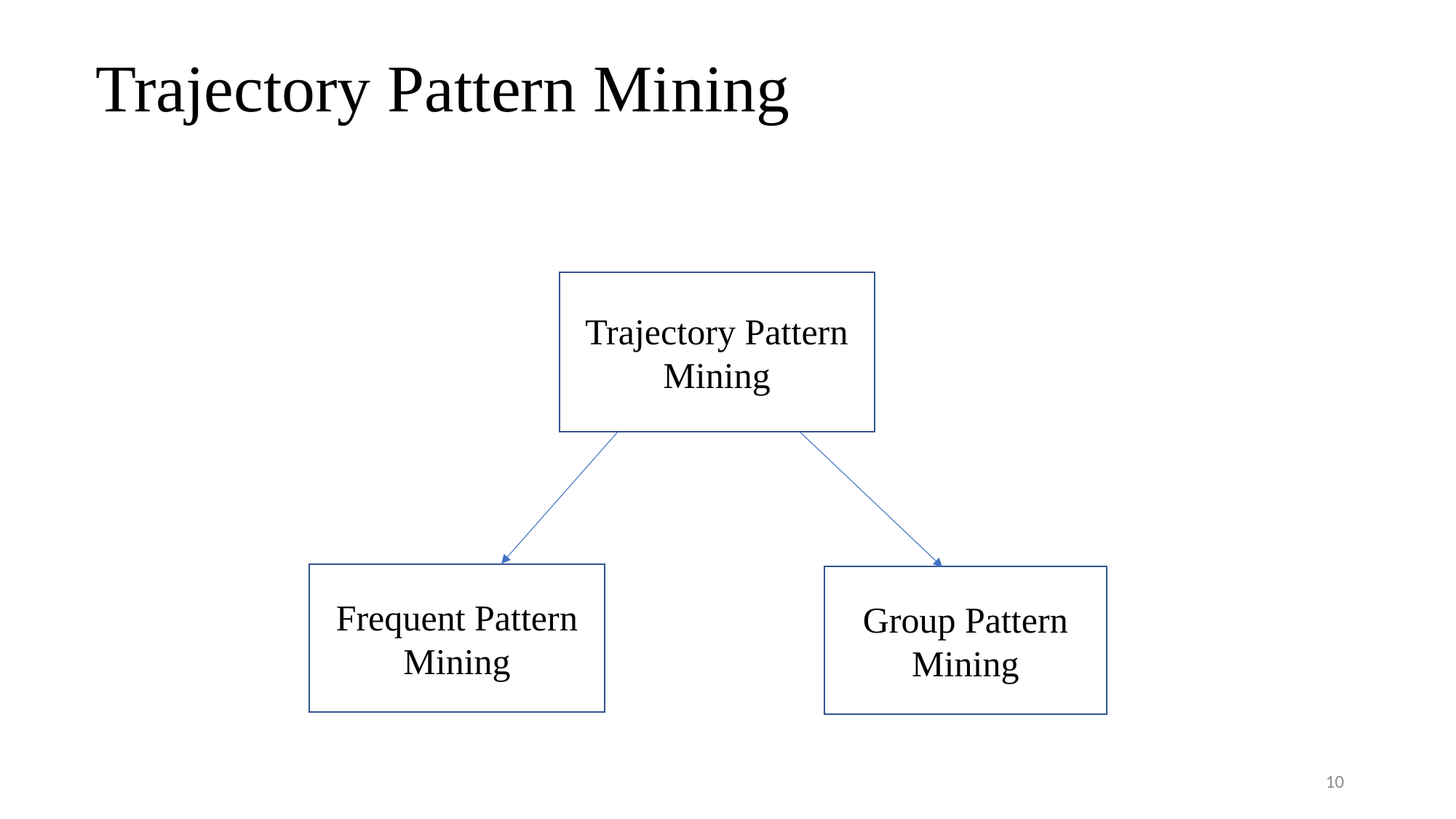

# Trajectory Pattern Mining
Trajectory Pattern Mining
Frequent Pattern Mining
Group Pattern Mining
10